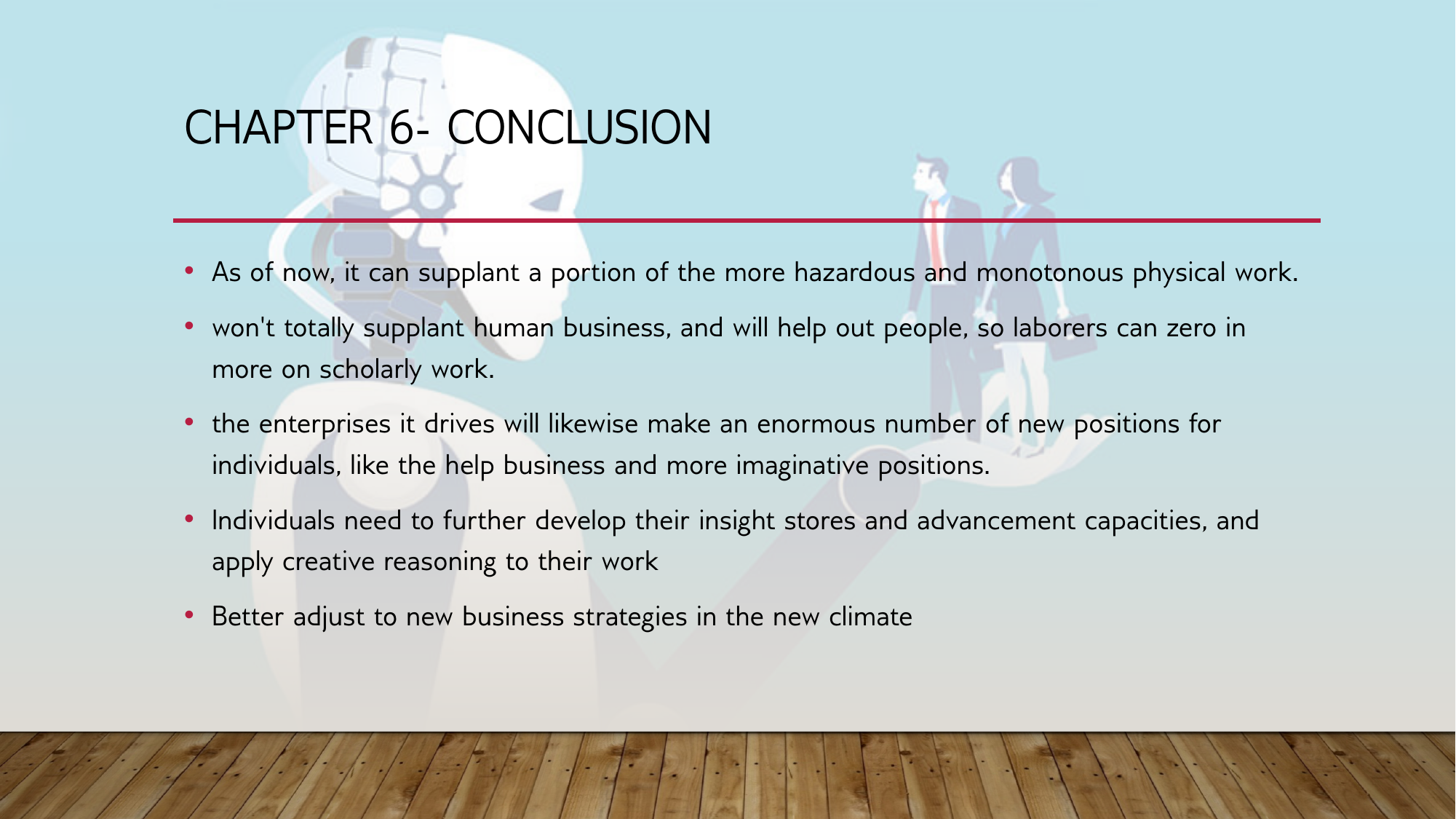

# Chapter 6- conclusion
As of now, it can supplant a portion of the more hazardous and monotonous physical work.
won't totally supplant human business, and will help out people, so laborers can zero in more on scholarly work.
the enterprises it drives will likewise make an enormous number of new positions for individuals, like the help business and more imaginative positions.
Individuals need to further develop their insight stores and advancement capacities, and apply creative reasoning to their work
Better adjust to new business strategies in the new climate